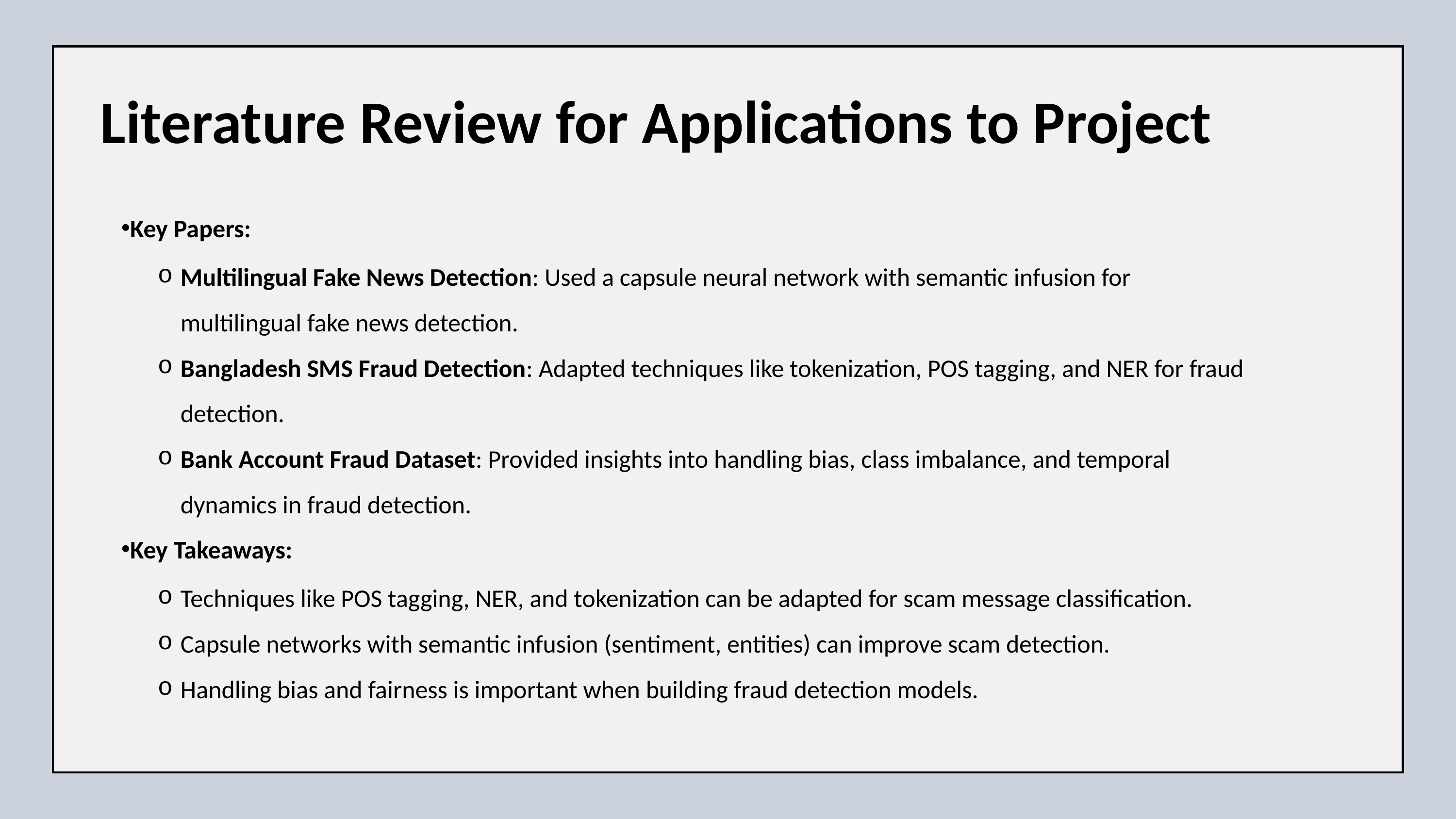

Literature Review for Applications to Project
Key Papers:
Multilingual Fake News Detection: Used a capsule neural network with semantic infusion for multilingual fake news detection.
Bangladesh SMS Fraud Detection: Adapted techniques like tokenization, POS tagging, and NER for fraud detection.
Bank Account Fraud Dataset: Provided insights into handling bias, class imbalance, and temporal dynamics in fraud detection.
Key Takeaways:
Techniques like POS tagging, NER, and tokenization can be adapted for scam message classification.
Capsule networks with semantic infusion (sentiment, entities) can improve scam detection.
Handling bias and fairness is important when building fraud detection models.